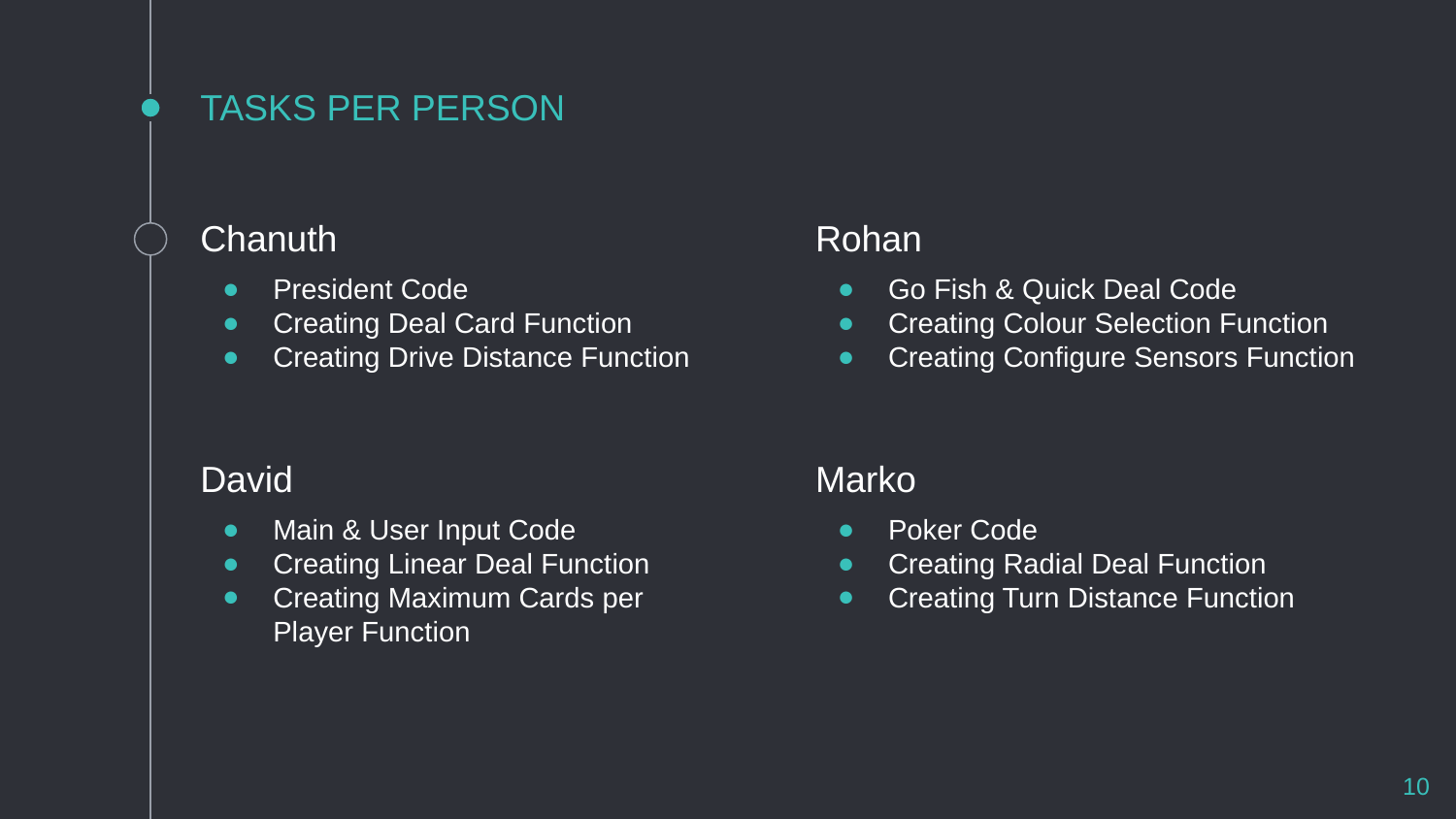

# TASKS PER PERSON
Chanuth
President Code
Creating Deal Card Function
Creating Drive Distance Function
Rohan
Go Fish & Quick Deal Code
Creating Colour Selection Function
Creating Configure Sensors Function

David
Main & User Input Code
Creating Linear Deal Function
Creating Maximum Cards per Player Function
Marko
Poker Code
Creating Radial Deal Function
Creating Turn Distance Function
10